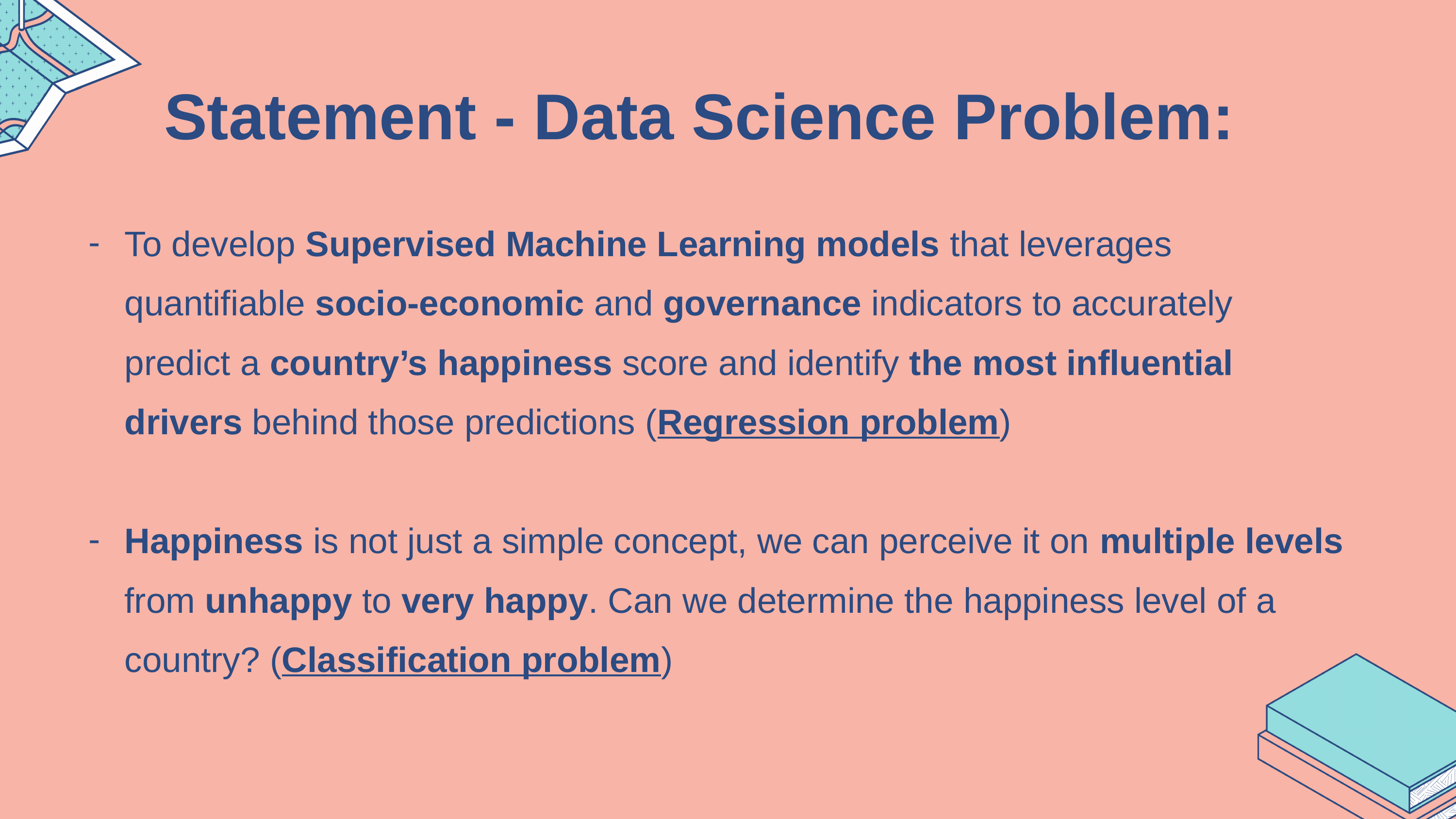

Statement - Data Science Problem:
To develop Supervised Machine Learning models that leverages quantifiable socio-economic and governance indicators to accurately predict a country’s happiness score and identify the most influential drivers behind those predictions (Regression problem)

Happiness is not just a simple concept, we can perceive it on multiple levels from unhappy to very happy. Can we determine the happiness level of a country? (Classification problem)